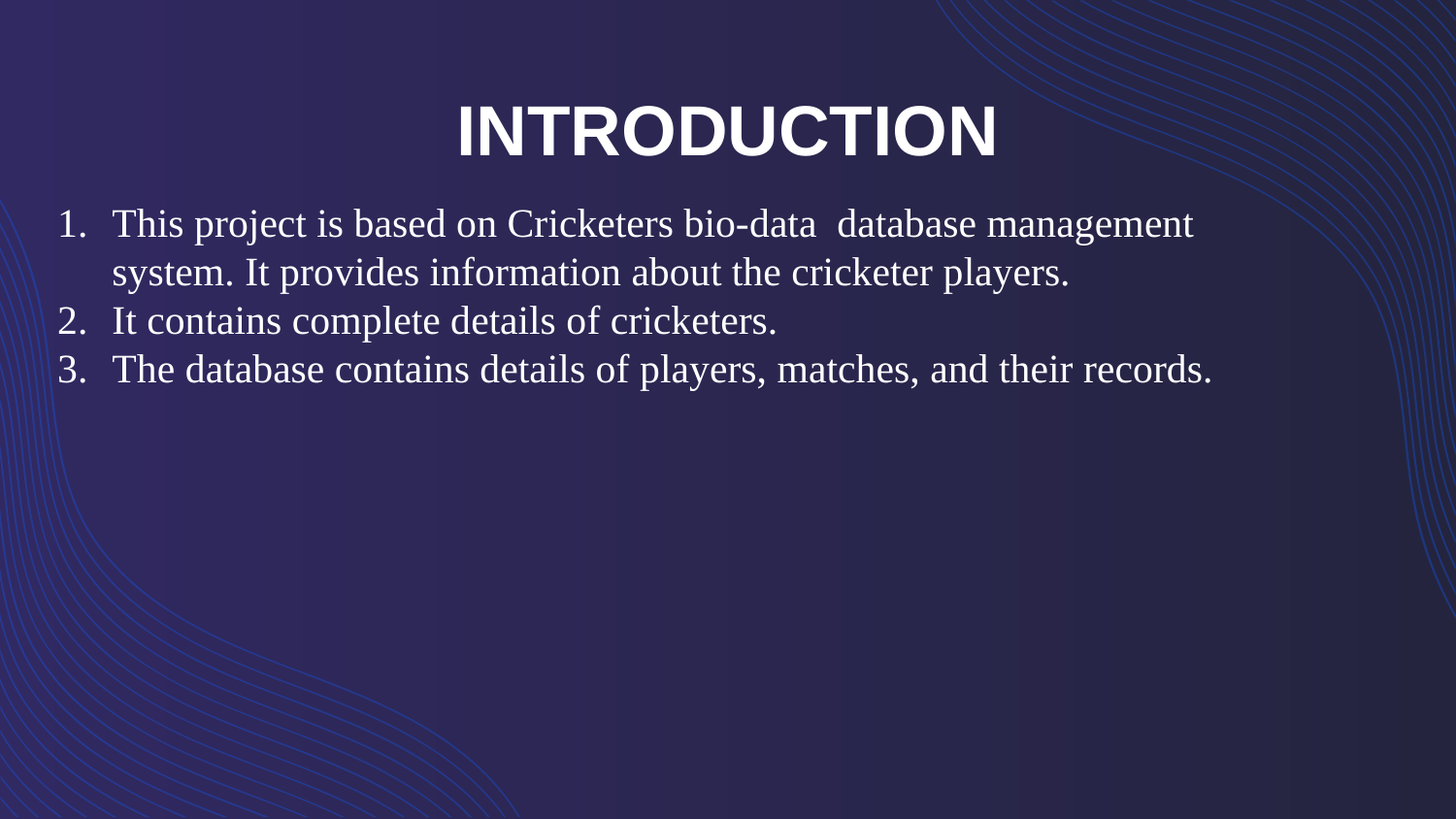

# INTRODUCTION
This project is based on Cricketers bio-data  database management system. It provides information about the cricketer players.
It contains complete details of cricketers.
The database contains details of players, matches, and their records.